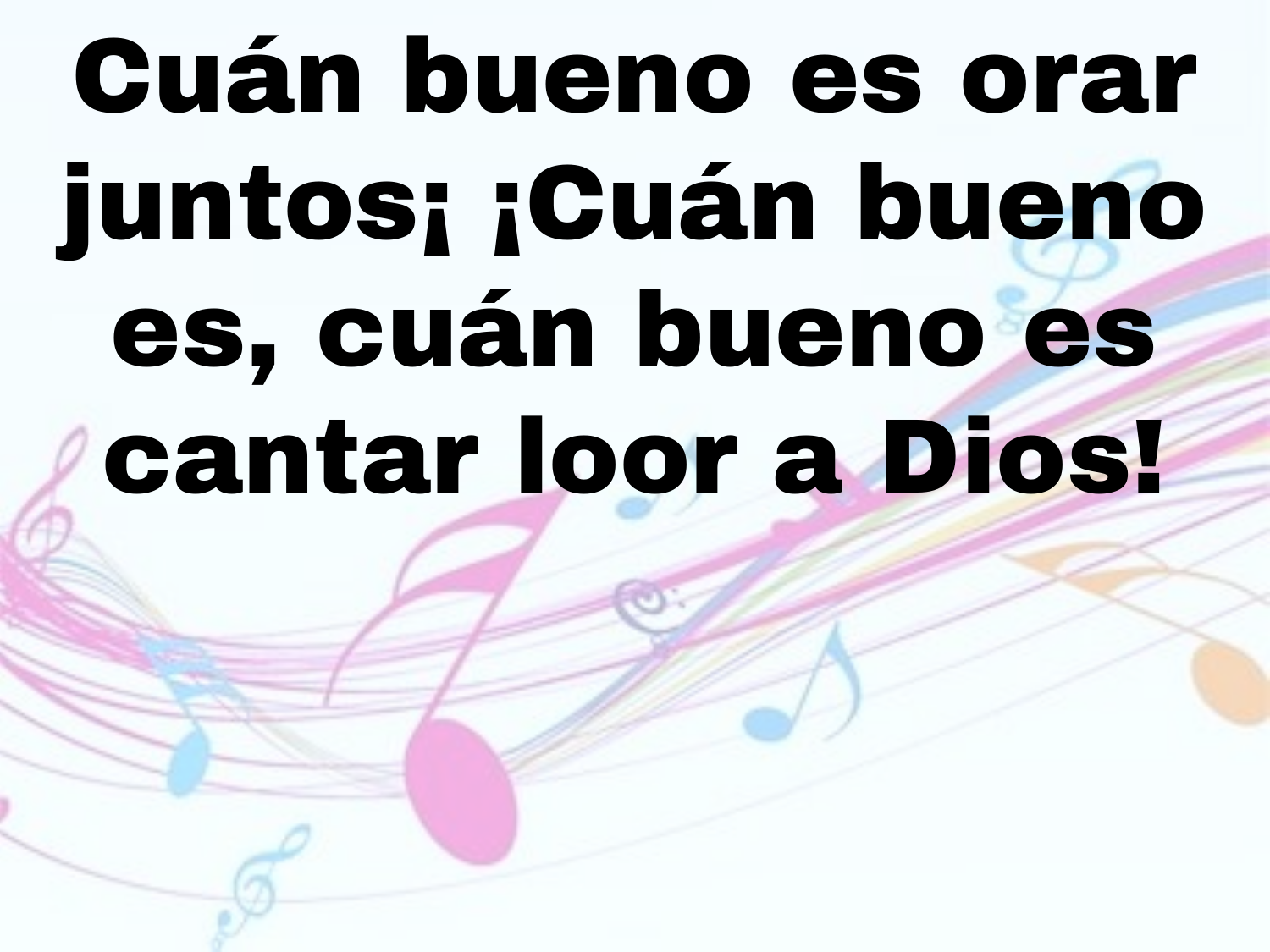

Cuán bueno es orar juntos¡ ¡Cuán bueno es, cuán bueno es cantar loor a Dios!